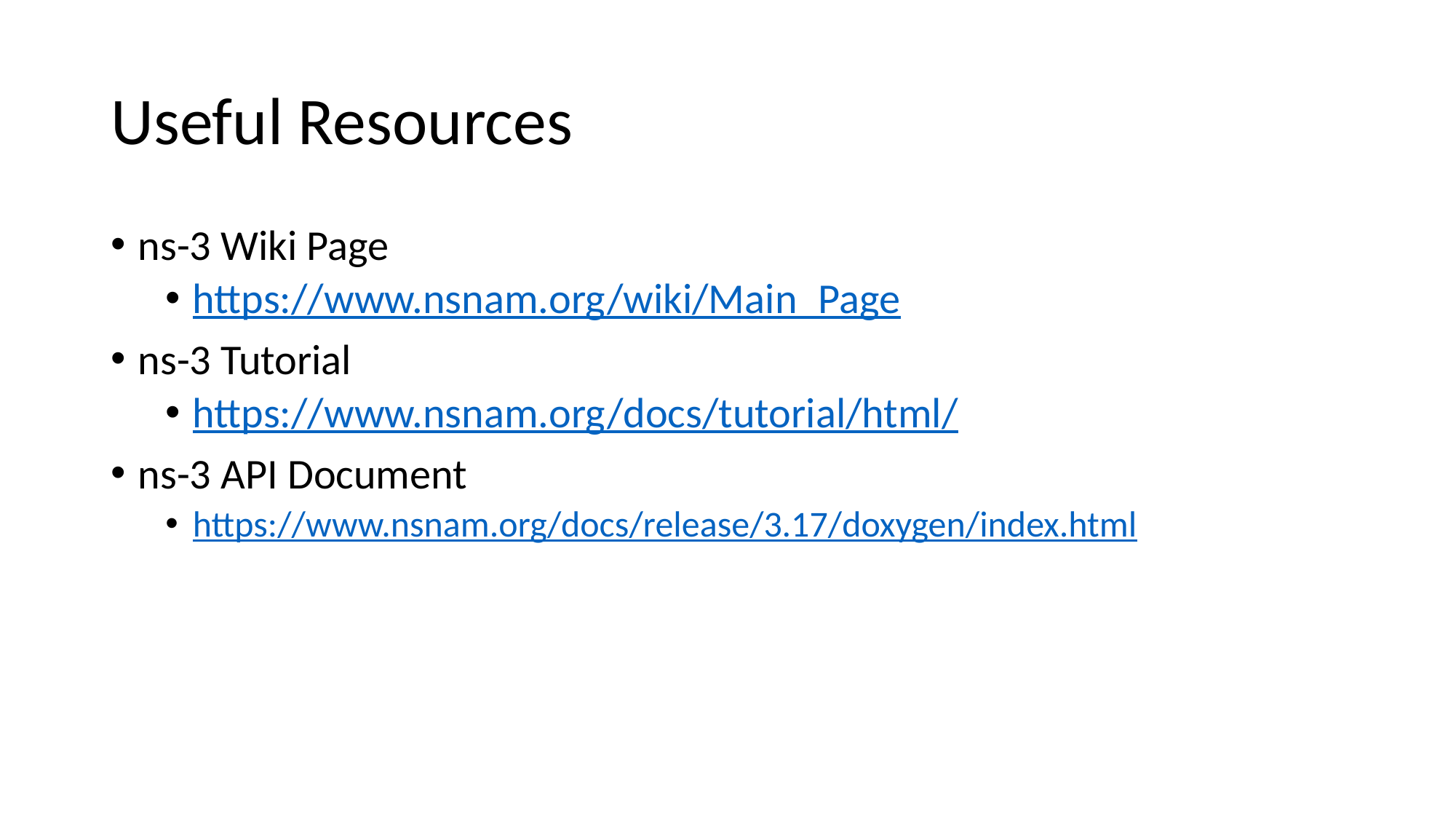

# Useful Resources
ns-3 Wiki Page
https://www.nsnam.org/wiki/Main_Page
ns-3 Tutorial
https://www.nsnam.org/docs/tutorial/html/
ns-3 API Document
https://www.nsnam.org/docs/release/3.17/doxygen/index.html